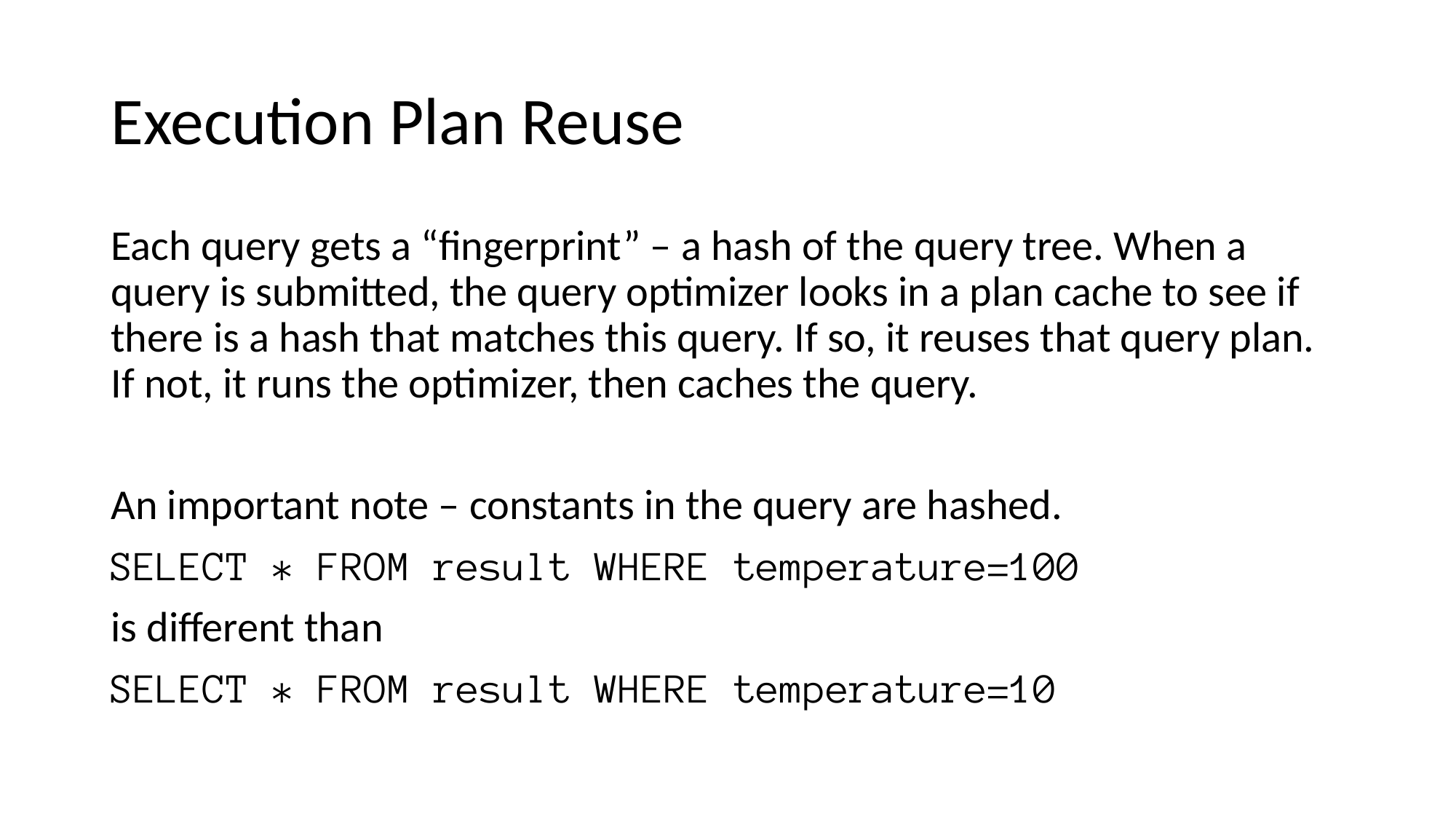

# Execution Plan Reuse
Each query gets a “fingerprint” – a hash of the query tree. When a query is submitted, the query optimizer looks in a plan cache to see if there is a hash that matches this query. If so, it reuses that query plan. If not, it runs the optimizer, then caches the query.

An important note – constants in the query are hashed.
SELECT * FROM result WHERE temperature=100
is different than
SELECT * FROM result WHERE temperature=10